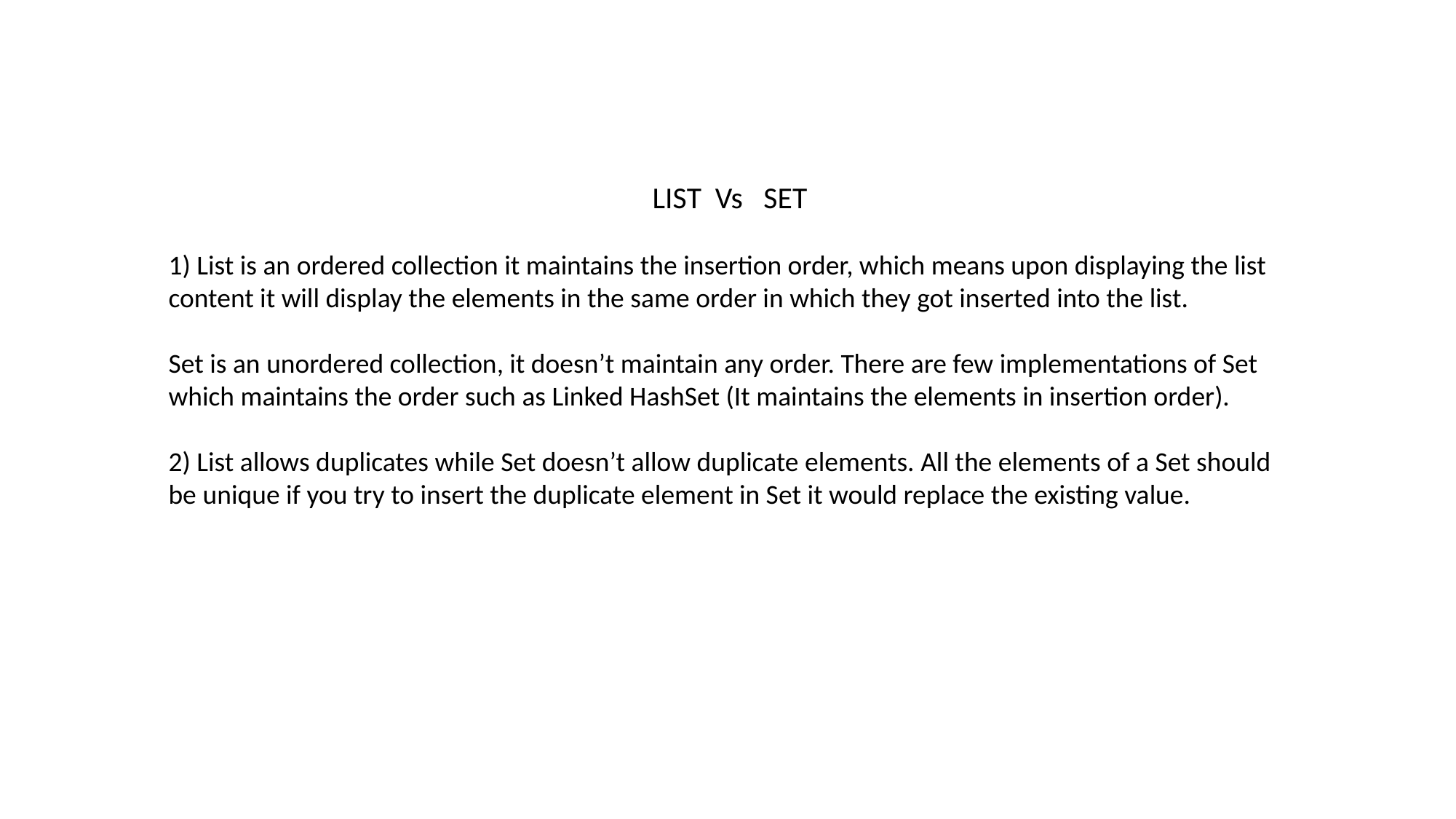

LIST  Vs   SET

1) List is an ordered collection it maintains the insertion order, which means upon displaying the list content it will display the elements in the same order in which they got inserted into the list.

Set is an unordered collection, it doesn’t maintain any order. There are few implementations of Set which maintains the order such as Linked HashSet (It maintains the elements in insertion order).

2) List allows duplicates while Set doesn’t allow duplicate elements. All the elements of a Set should be unique if you try to insert the duplicate element in Set it would replace the existing value.